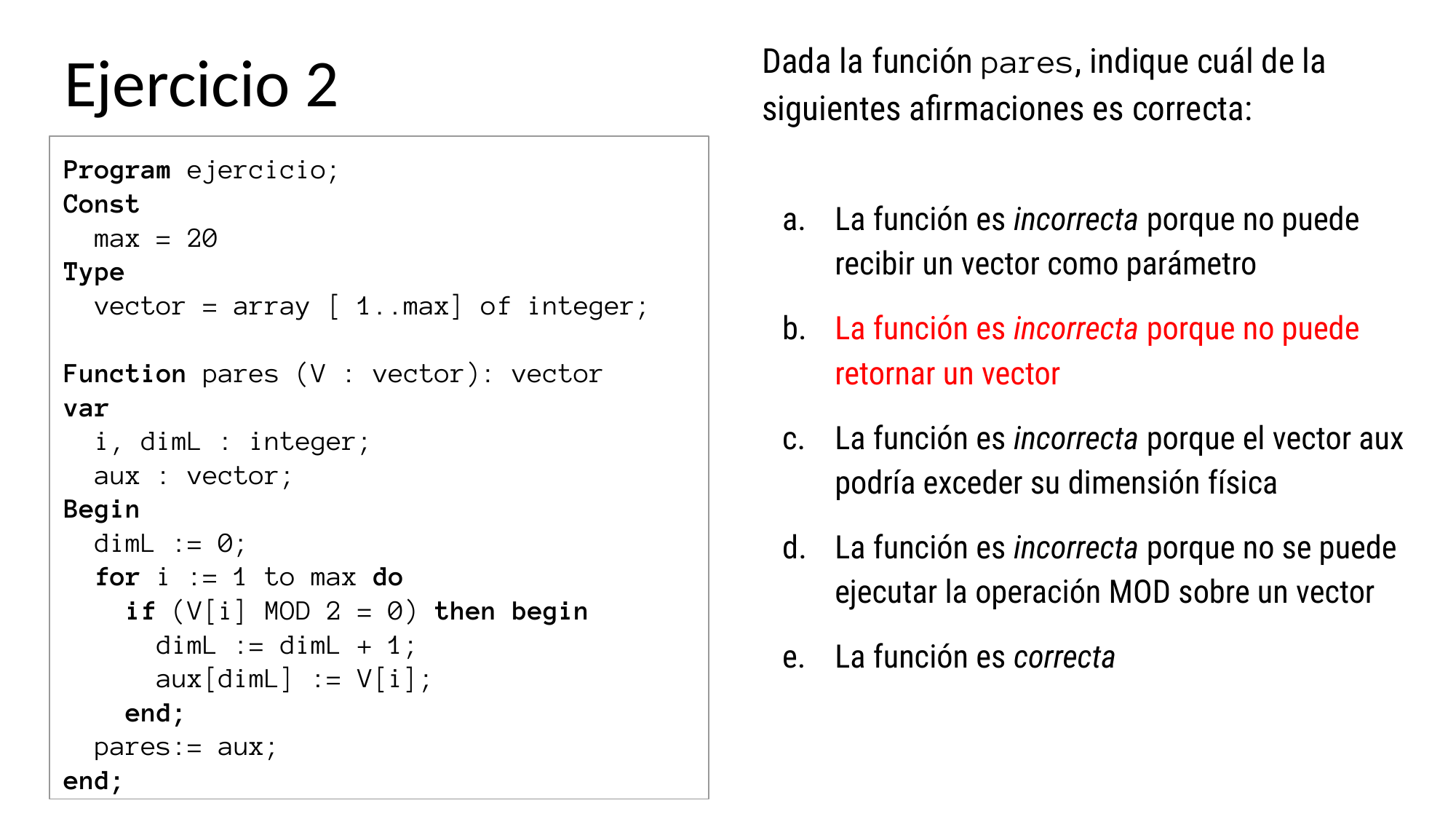

Dada la función pares, indique cuál de la siguientes afirmaciones es correcta:

La función es incorrecta porque no puede recibir un vector como parámetro
La función es incorrecta porque no puede retornar un vector
La función es incorrecta porque el vector aux podría exceder su dimensión física
La función es incorrecta porque no se puede ejecutar la operación MOD sobre un vector
La función es correcta
# Ejercicio 2
Program ejercicio;
Const
  max = 20
Type
  vector = array [ 1..max] of integer;

Function pares (V : vector): vector
var
  i, dimL : integer;
  aux : vector;
Begin
  dimL := 0;
  for i := 1 to max do
    if (V[i] MOD 2 = 0) then begin
      dimL := dimL + 1;
      aux[dimL] := V[i];
    end;
  pares:= aux;
end;